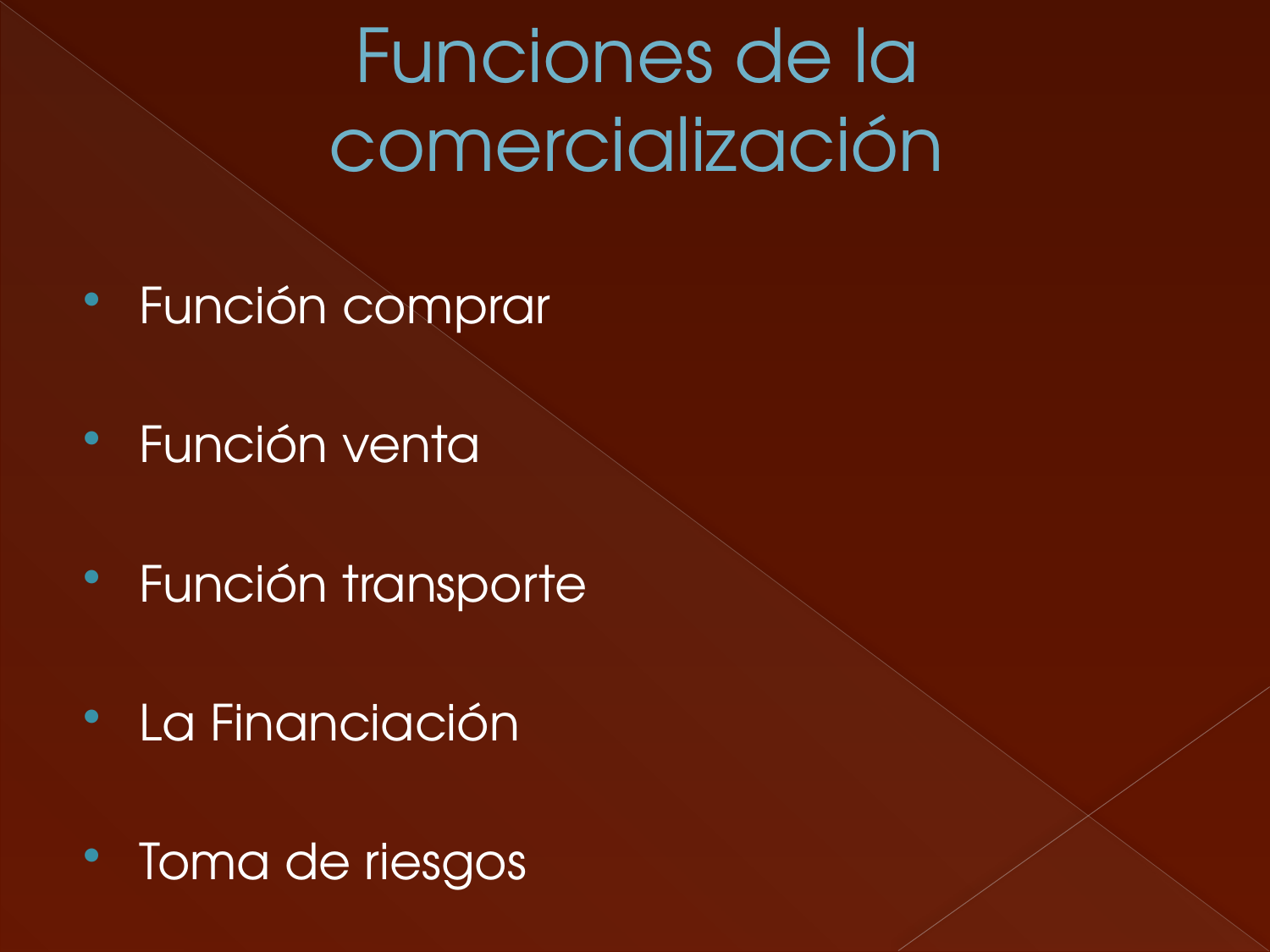

# Funciones de la comercialización

Función comprar

Función venta

Función transporte

La Financiación

Toma de riesgos